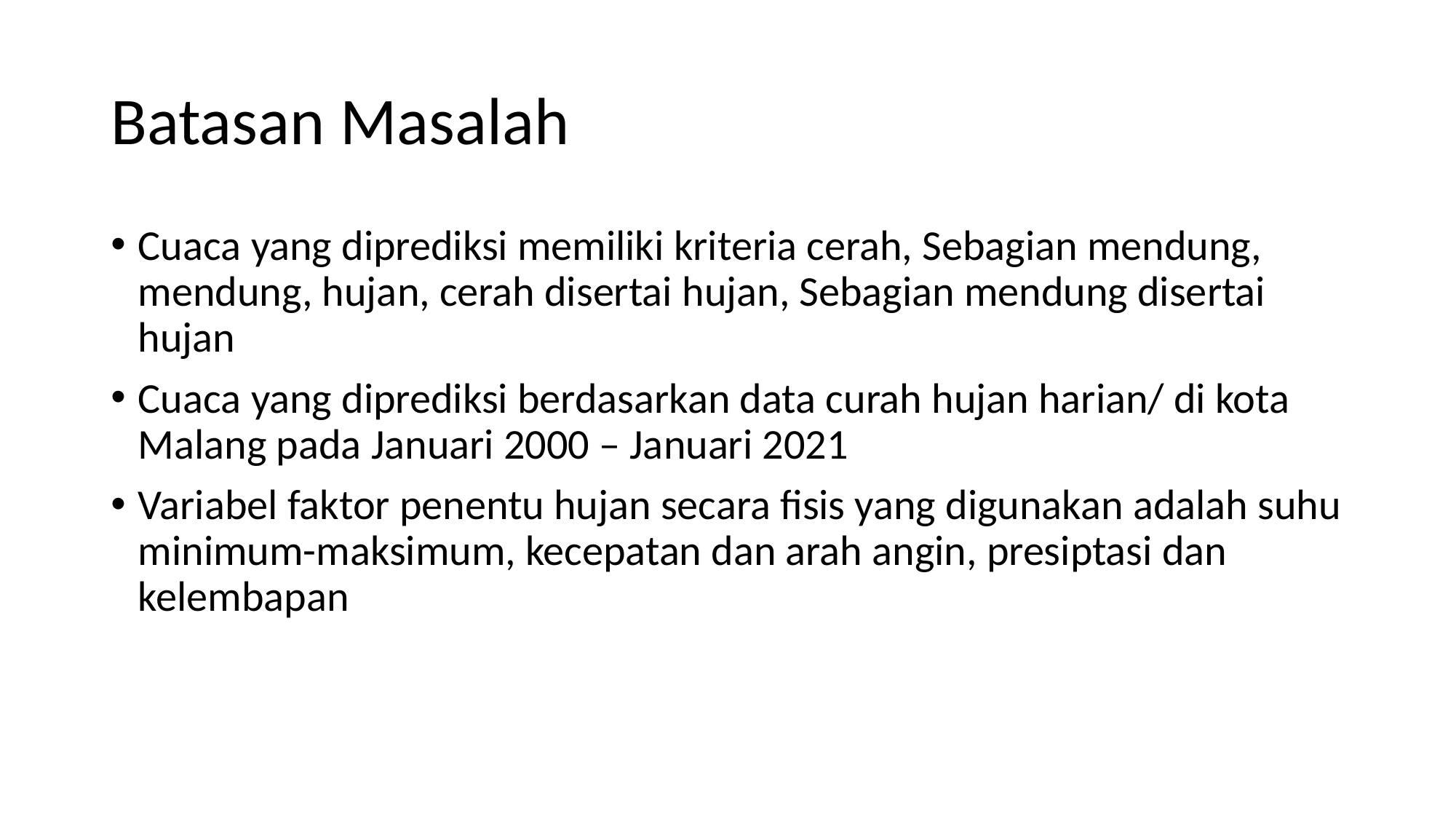

# Batasan Masalah
Cuaca yang diprediksi memiliki kriteria cerah, Sebagian mendung, mendung, hujan, cerah disertai hujan, Sebagian mendung disertai hujan
Cuaca yang diprediksi berdasarkan data curah hujan harian/ di kota Malang pada Januari 2000 – Januari 2021
Variabel faktor penentu hujan secara fisis yang digunakan adalah suhu minimum-maksimum, kecepatan dan arah angin, presiptasi dan kelembapan